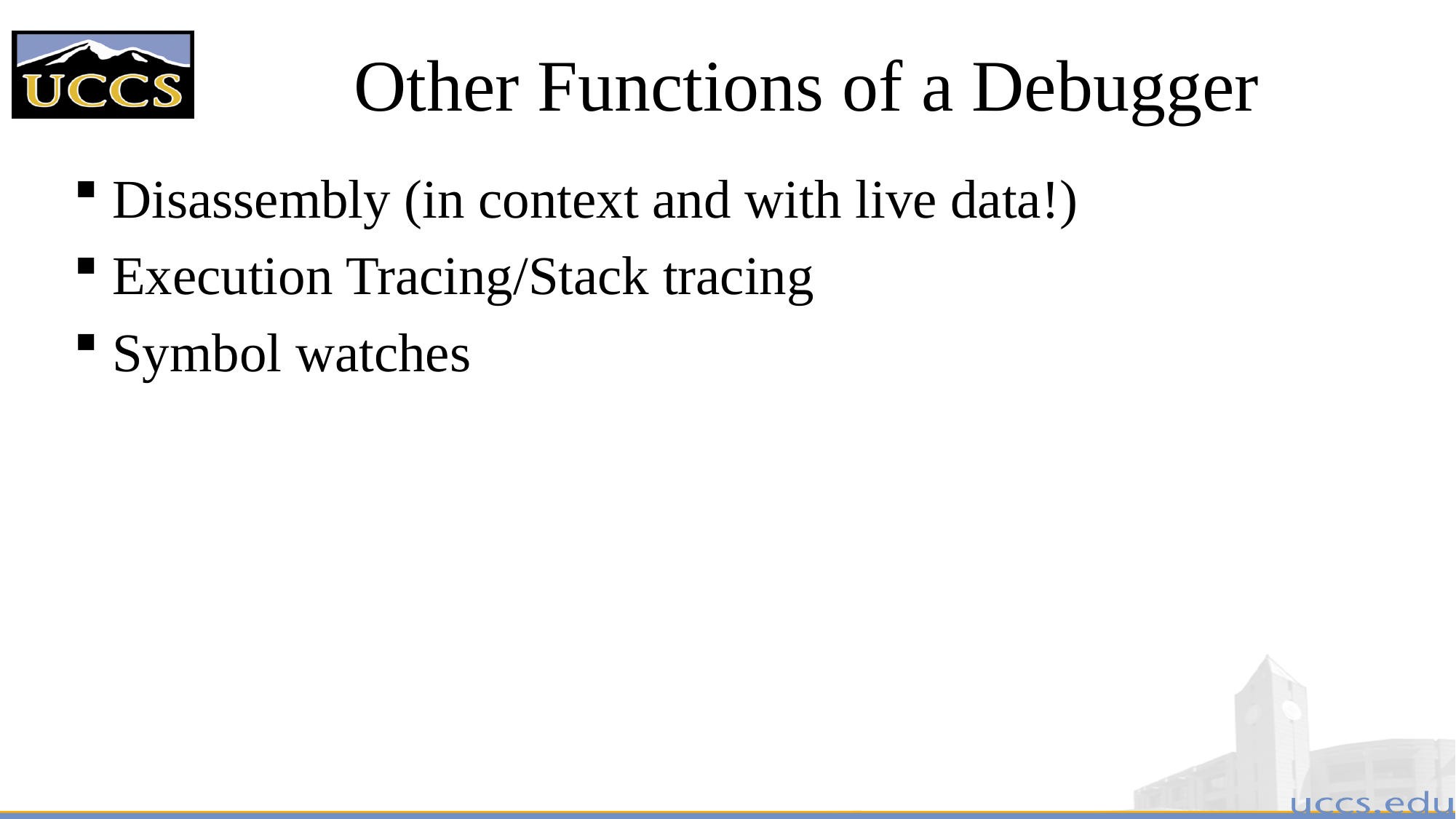

# Other Functions of a Debugger
Disassembly (in context and with live data!)
Execution Tracing/Stack tracing
Symbol watches